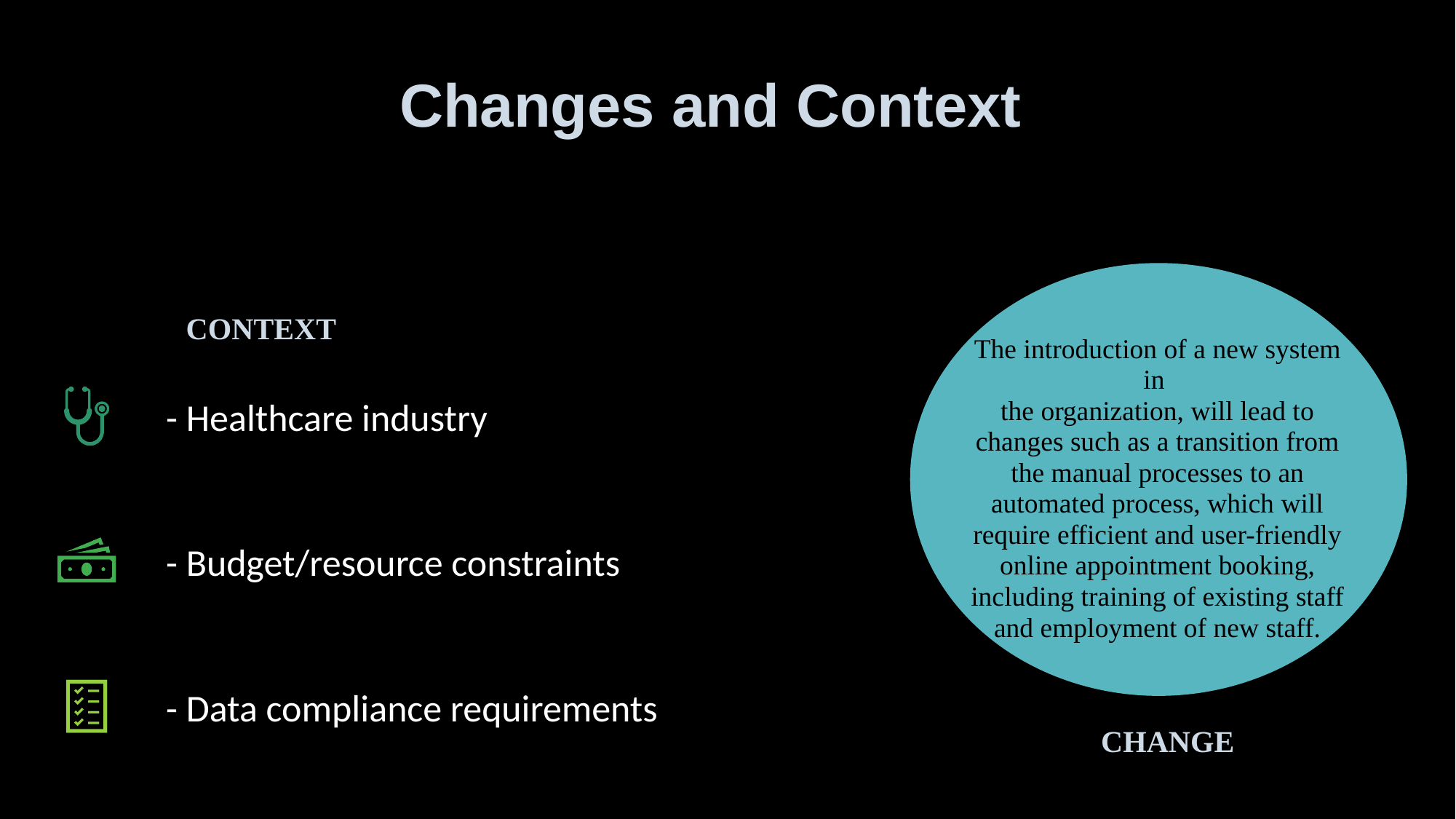

Changes and Context

CONTEXT
The introduction of a new system in
the organization, will lead to changes such as a transition from the manual processes to an automated process, which will require efficient and user-friendly online appointment booking, including training of existing staff and employment of new staff.
- Healthcare industry
- Budget/resource constraints
- Data compliance requirements
CHANGE